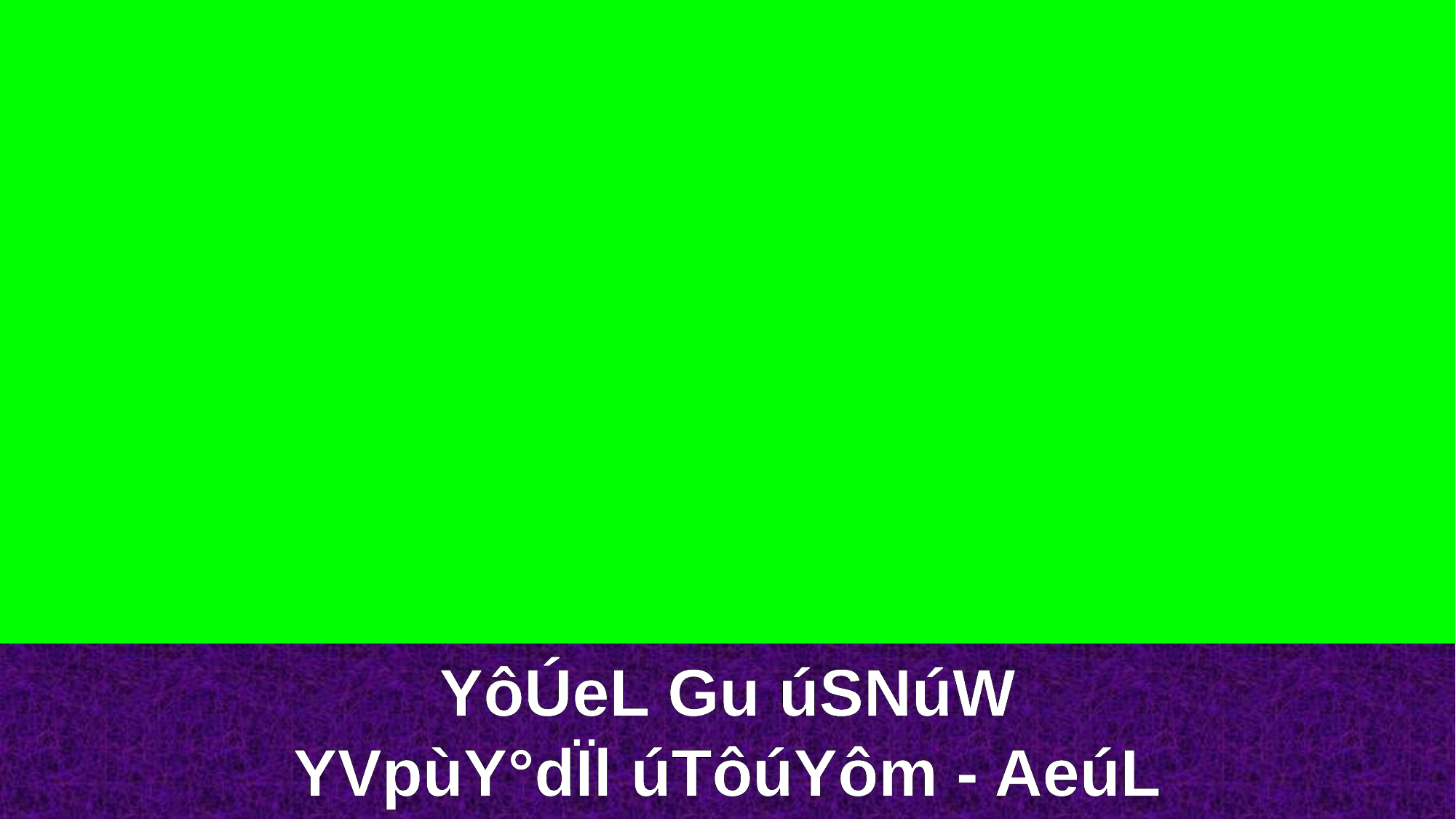

YôÚeL Gu úSNúW
YVpùY°dÏl úTôúYôm - AeúL